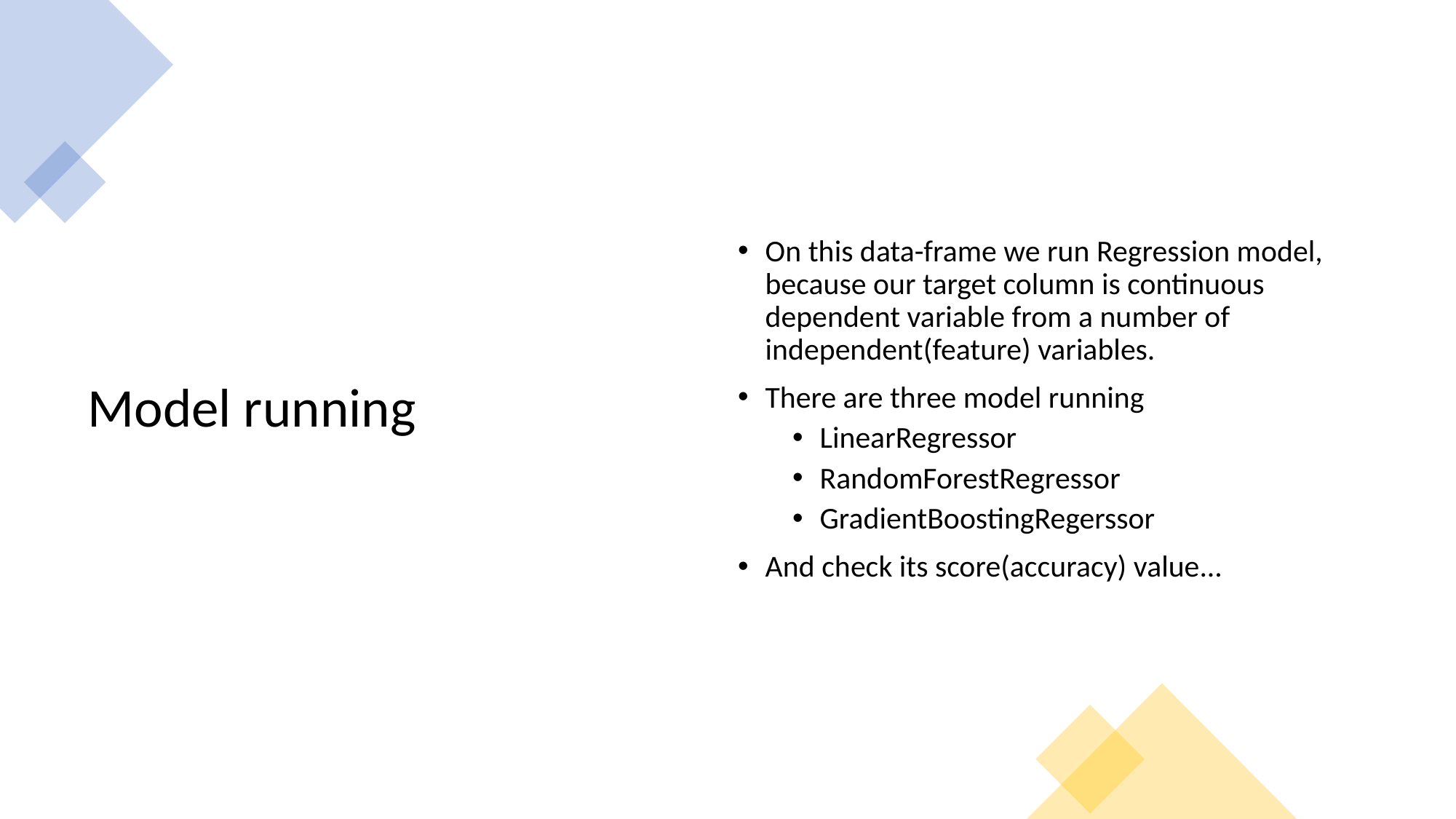

# Model running
On this data-frame we run Regression model, because our target column is continuous dependent variable from a number of independent(feature) variables.
There are three model running
LinearRegressor
RandomForestRegressor
GradientBoostingRegerssor
And check its score(accuracy) value...